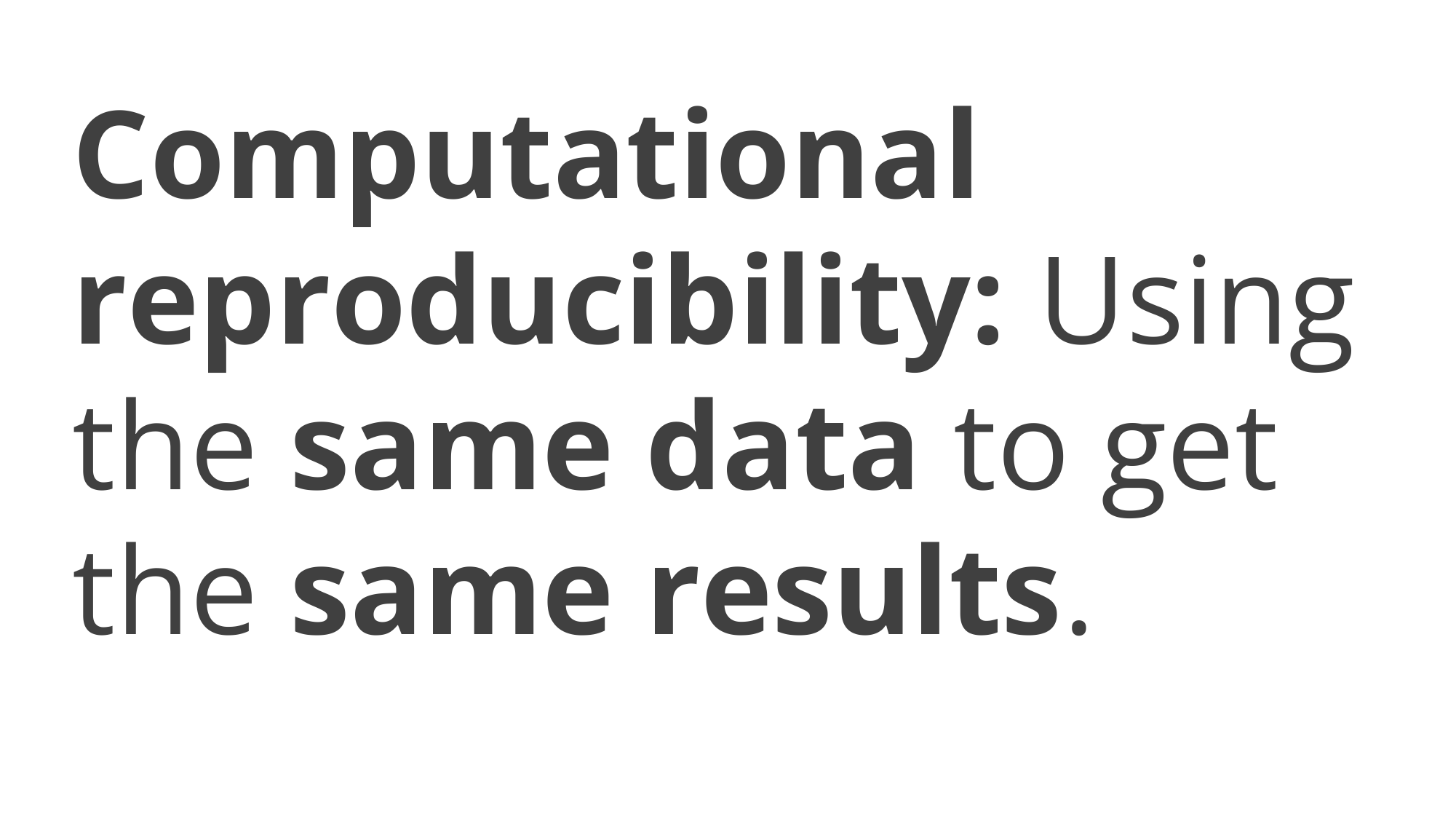

Computational reproducibility: Using the same data to get the same results.